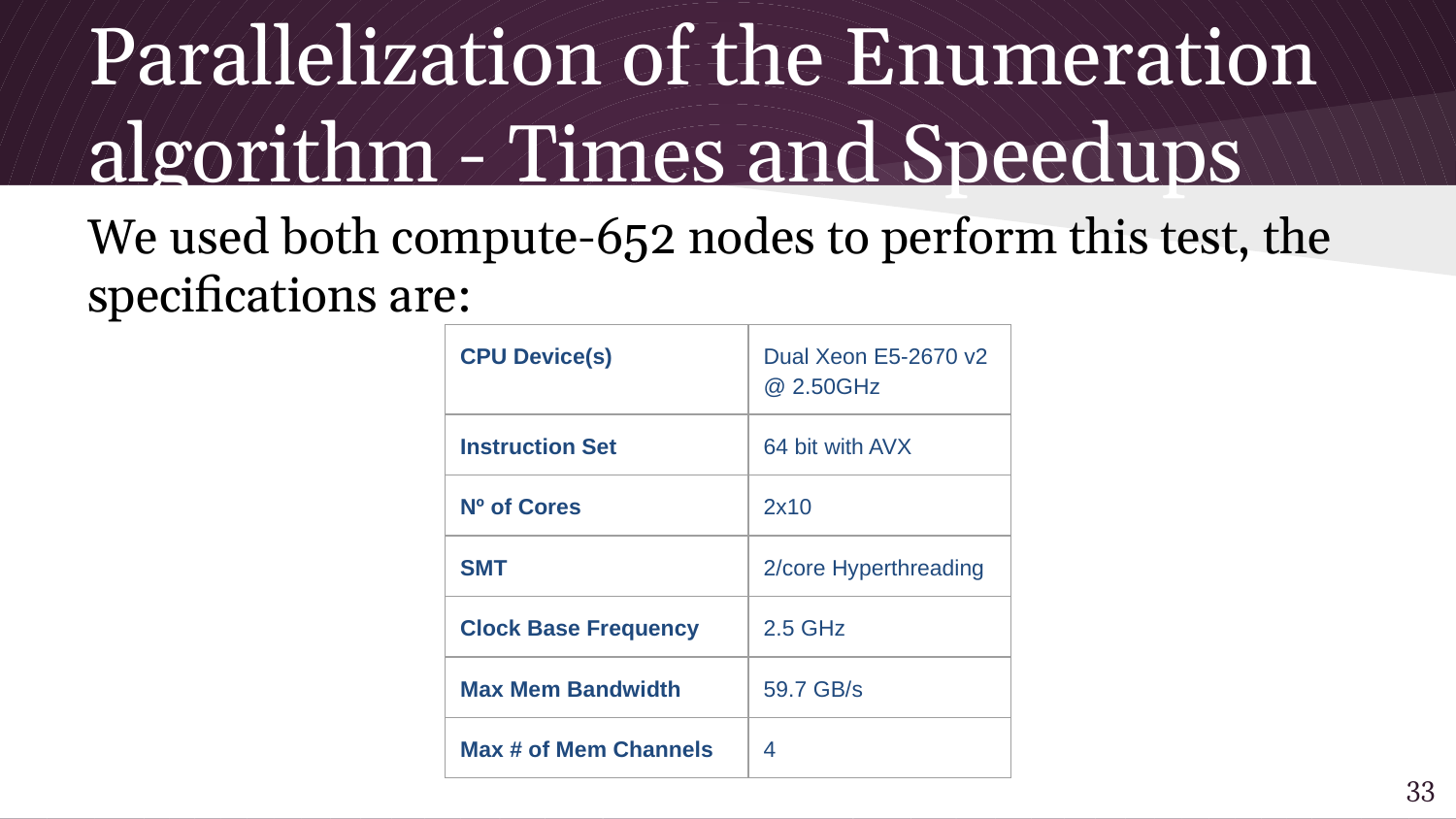

# Parallelization of the Enumeration algorithm - Times and Speedups
We used both compute-652 nodes to perform this test, the specifications are:

| CPU Device(s) | Dual Xeon E5-2670 v2 @ 2.50GHz |
| --- | --- |
| Instruction Set | 64 bit with AVX |
| Nº of Cores | 2x10 |
| SMT | 2/core Hyperthreading |
| Clock Base Frequency | 2.5 GHz |
| Max Mem Bandwidth | 59.7 GB/s |
| Max # of Mem Channels | 4 |

33